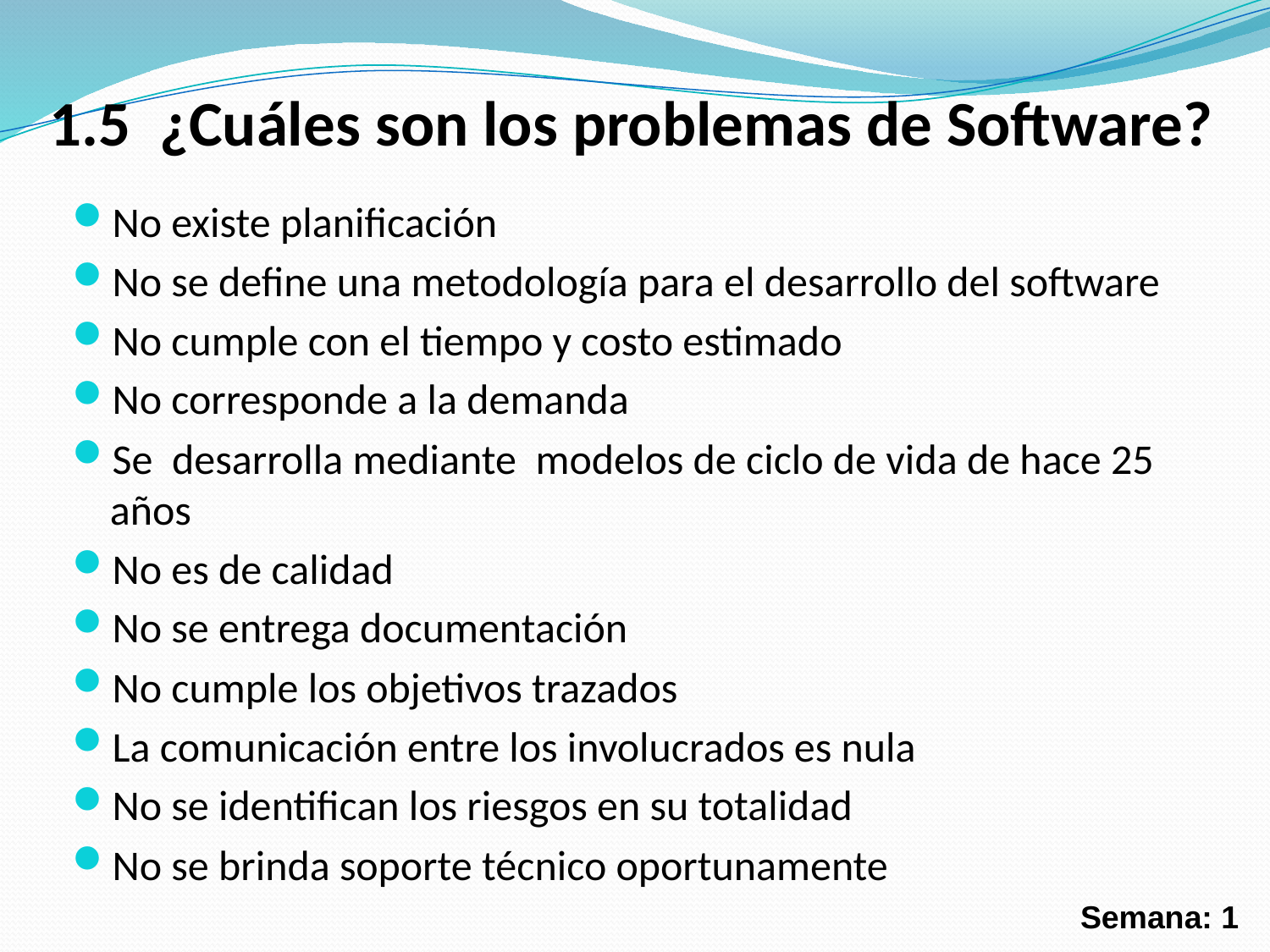

# 1.5  ¿Cuáles son los problemas de Software?
No existe planificación
No se define una metodología para el desarrollo del software
No cumple con el tiempo y costo estimado
No corresponde a la demanda
Se  desarrolla mediante  modelos de ciclo de vida de hace 25 años
No es de calidad
No se entrega documentación
No cumple los objetivos trazados
La comunicación entre los involucrados es nula
No se identifican los riesgos en su totalidad
No se brinda soporte técnico oportunamente

Semana: 1